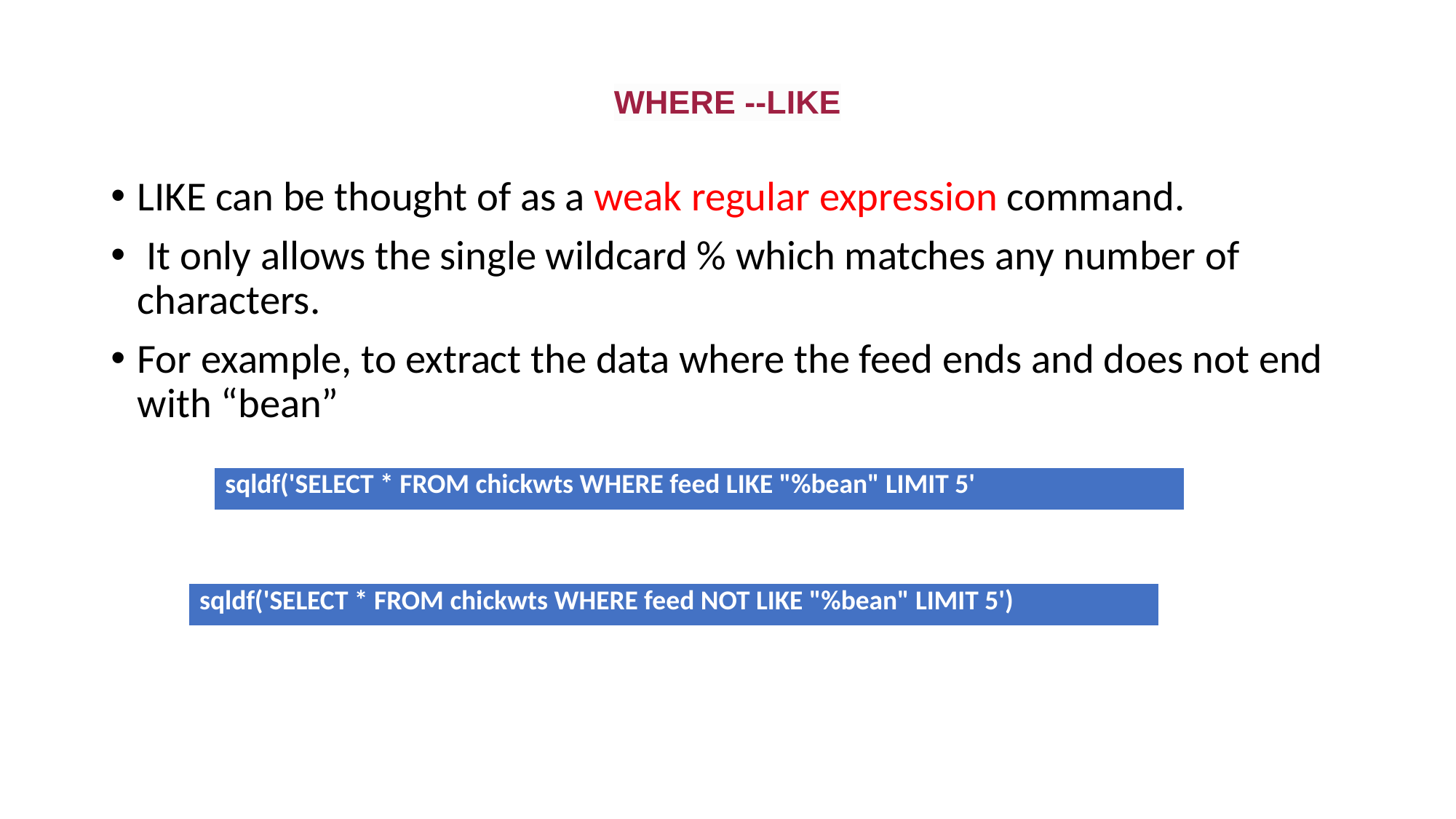

# WHERE --LIKE
LIKE can be thought of as a weak regular expression command.
 It only allows the single wildcard % which matches any number of characters.
For example, to extract the data where the feed ends and does not end with “bean”
| sqldf('SELECT \* FROM chickwts WHERE feed LIKE "%bean" LIMIT 5' |
| --- |
| sqldf('SELECT \* FROM chickwts WHERE feed NOT LIKE "%bean" LIMIT 5') |
| --- |